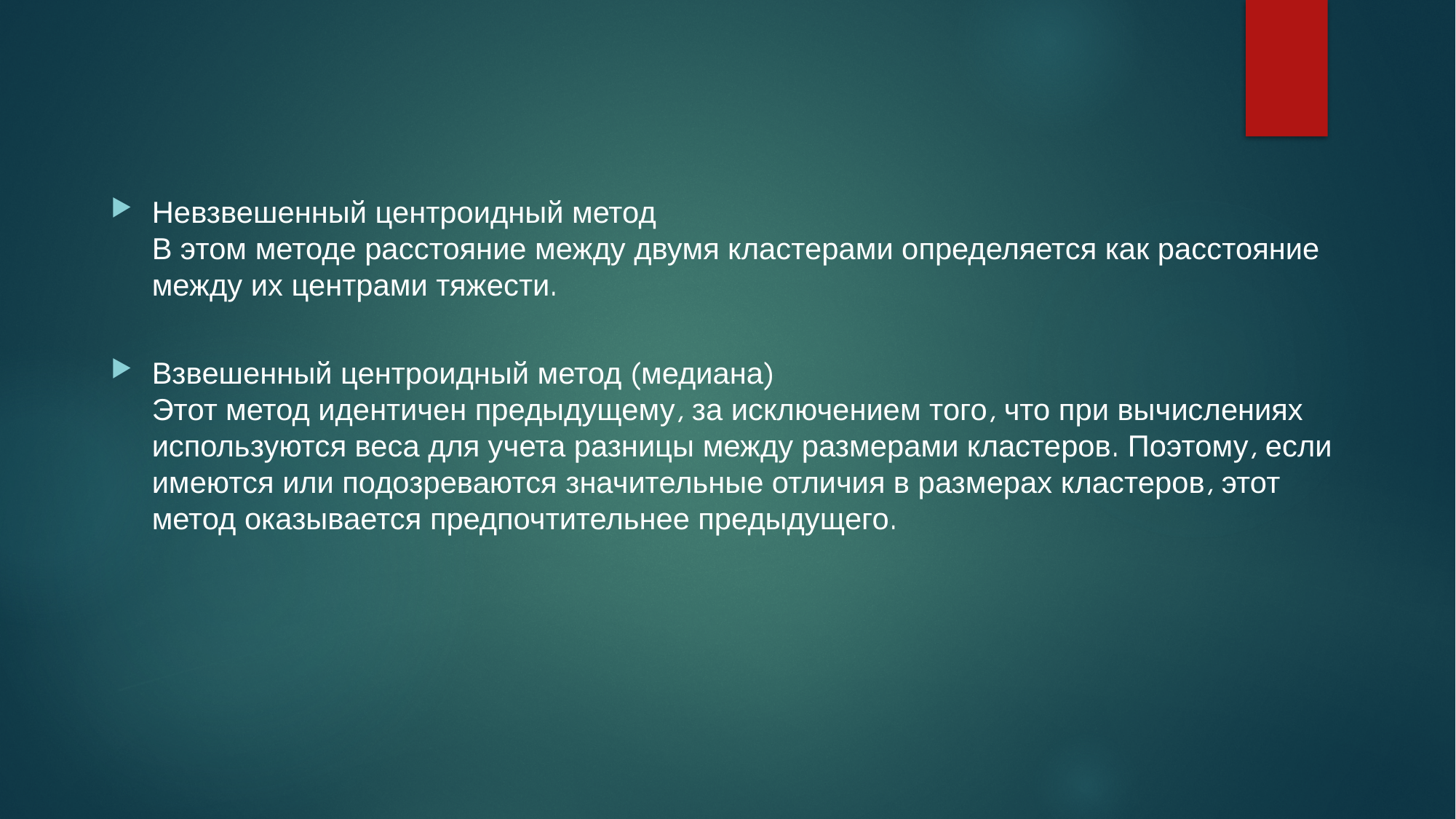

Невзвешенный центроидный метод
В этом методе расстояние между двумя кластерами определяется как расстояние между их центрами тяжести.
Взвешенный центроидный метод (медиана)
Этот метод идентичен предыдущему, за исключением того, что при вычислениях используются веса для учета разницы между размерами кластеров. Поэтому, если имеются или подозреваются значительные отличия в размерах кластеров, этот метод оказывается предпочтительнее предыдущего.